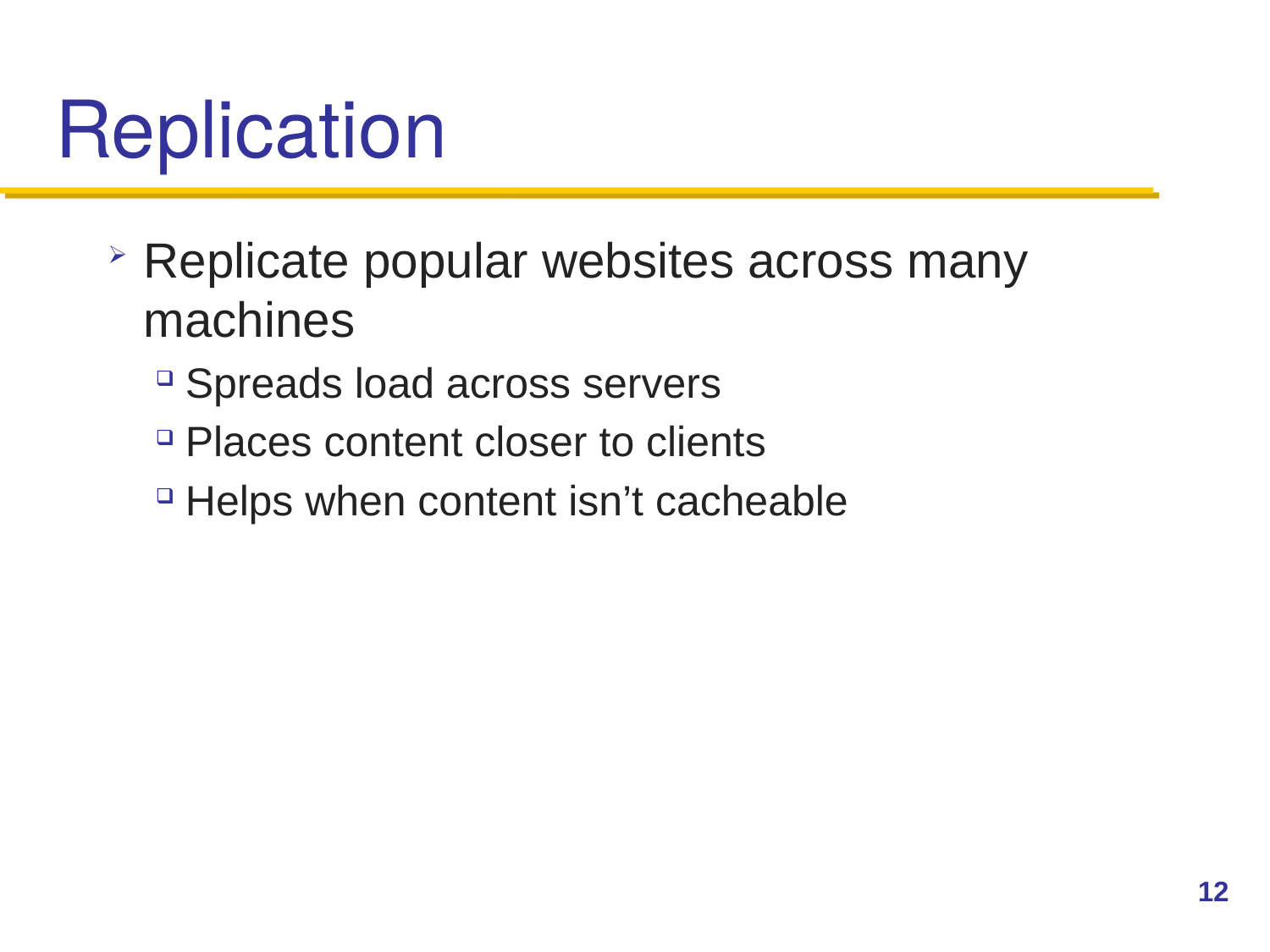

# Replication
Replicate popular websites across many machines
Spreads load across servers
Places content closer to clients
Helps when content isn’t cacheable
12